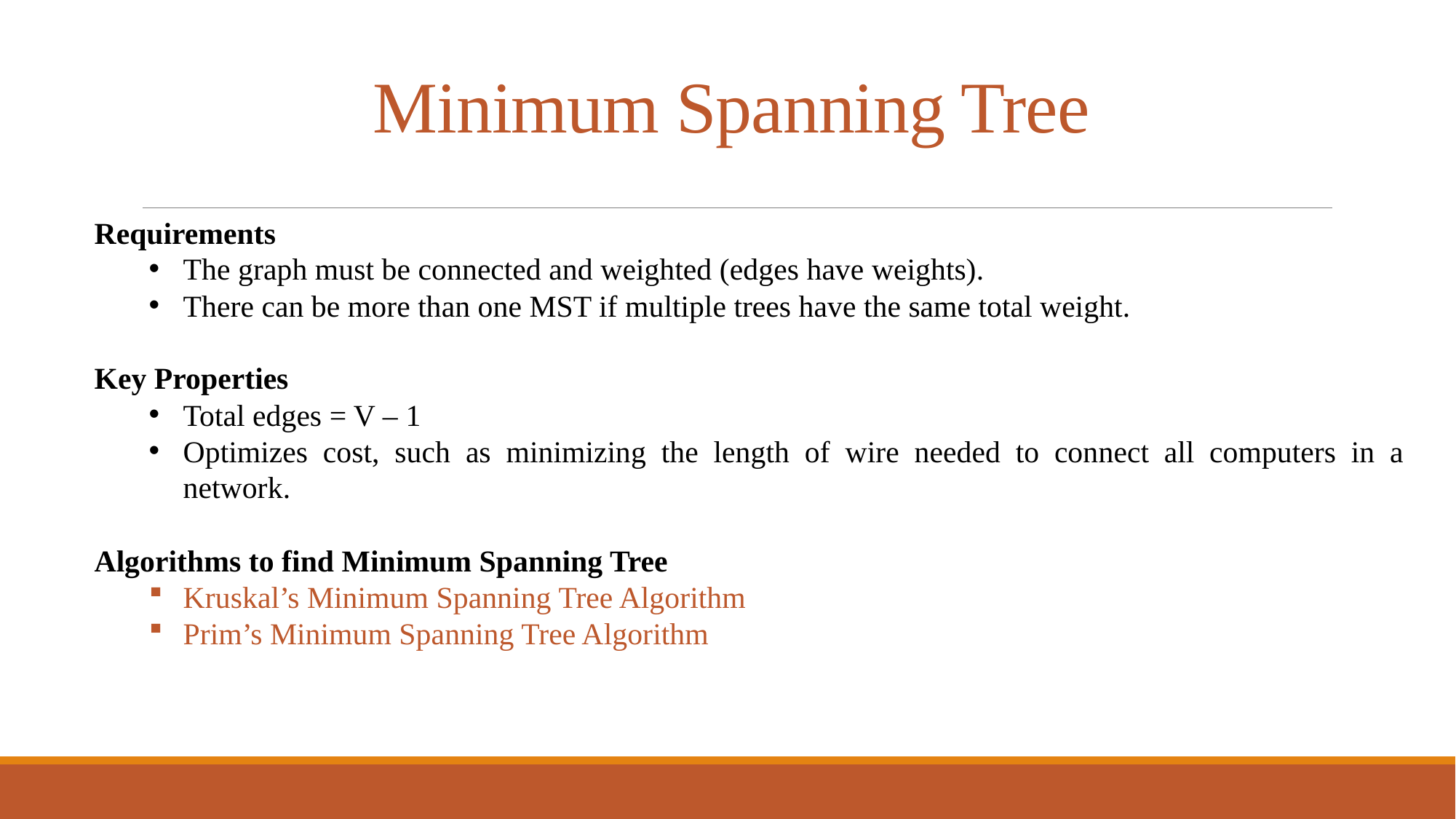

# Minimum Spanning Tree
Requirements
The graph must be connected and weighted (edges have weights).
There can be more than one MST if multiple trees have the same total weight.

Key Properties
Total edges = V – 1
Optimizes cost, such as minimizing the length of wire needed to connect all computers in a network.

Algorithms to find Minimum Spanning Tree
Kruskal’s Minimum Spanning Tree Algorithm
Prim’s Minimum Spanning Tree Algorithm